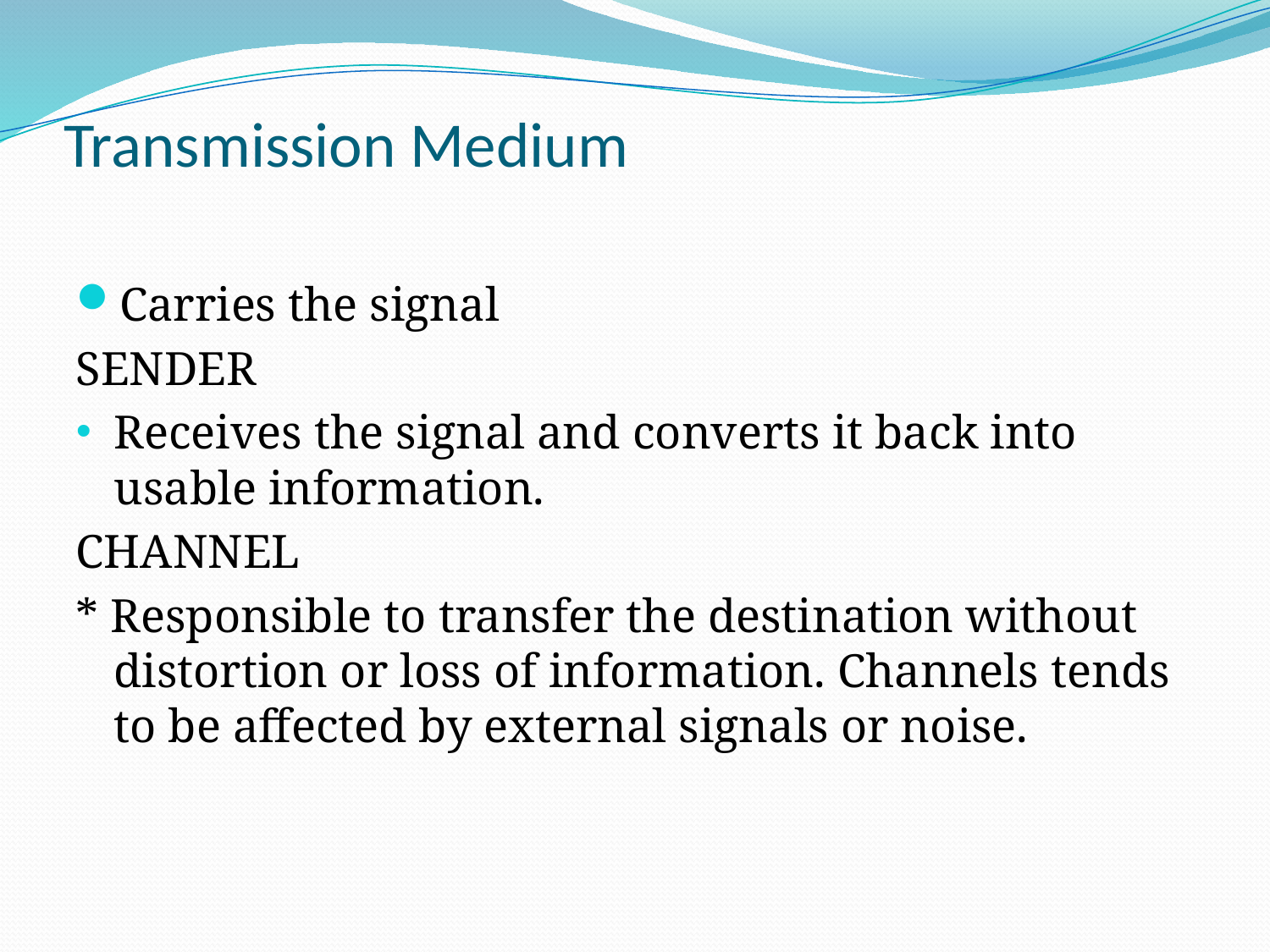

# Transmission Medium
Carries the signal
SENDER
Receives the signal and converts it back into usable information.
CHANNEL
* Responsible to transfer the destination without distortion or loss of information. Channels tends to be affected by external signals or noise.